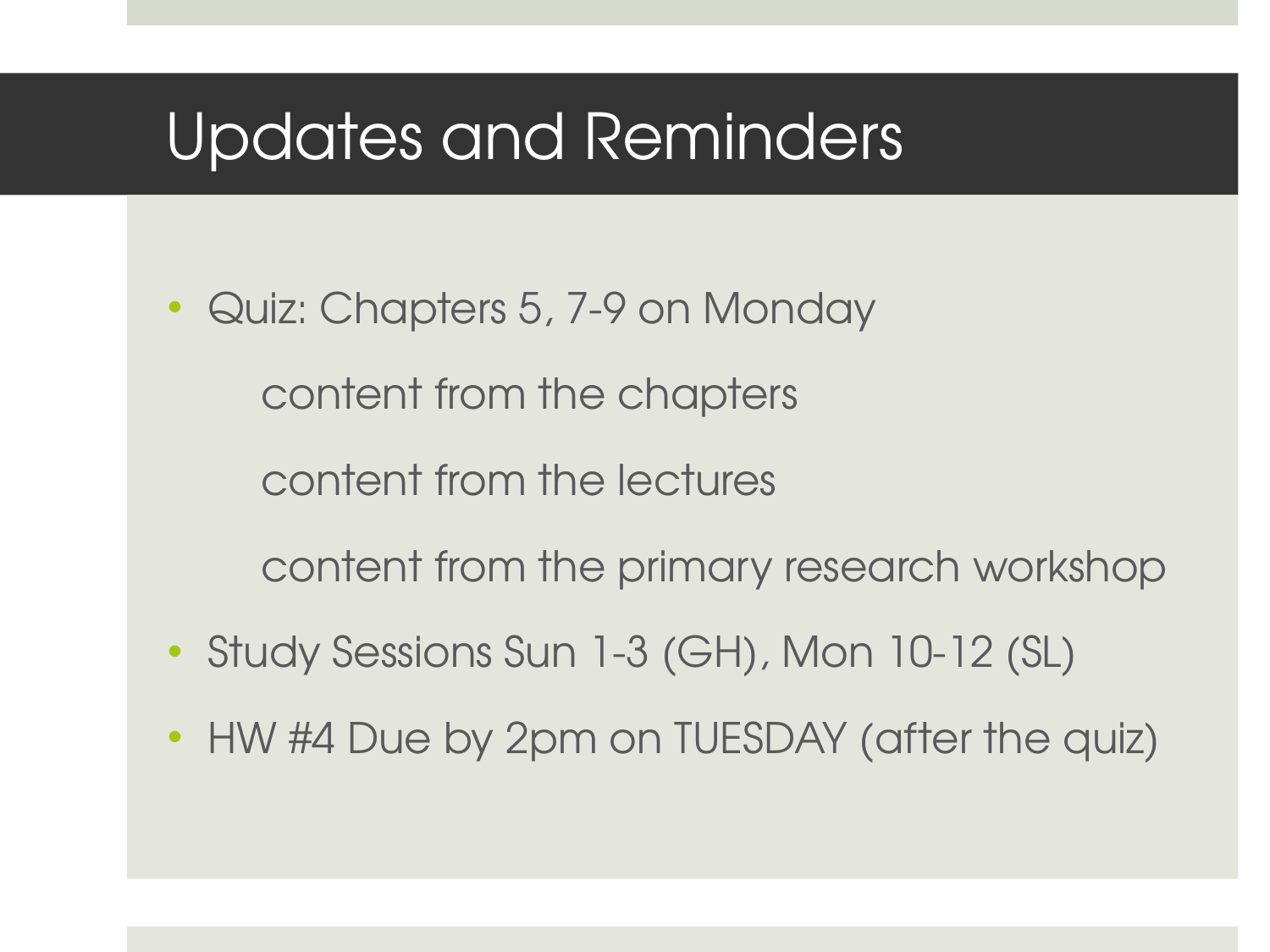

# Updates and Reminders

Quiz: Chapters 5, 7-9 on Monday
        content from the chapters
        content from the lectures
        content from the primary research workshop
Study Sessions Sun 1-3 (GH), Mon 10-12 (SL)
HW #4 Due by 2pm on TUESDAY (after the quiz)